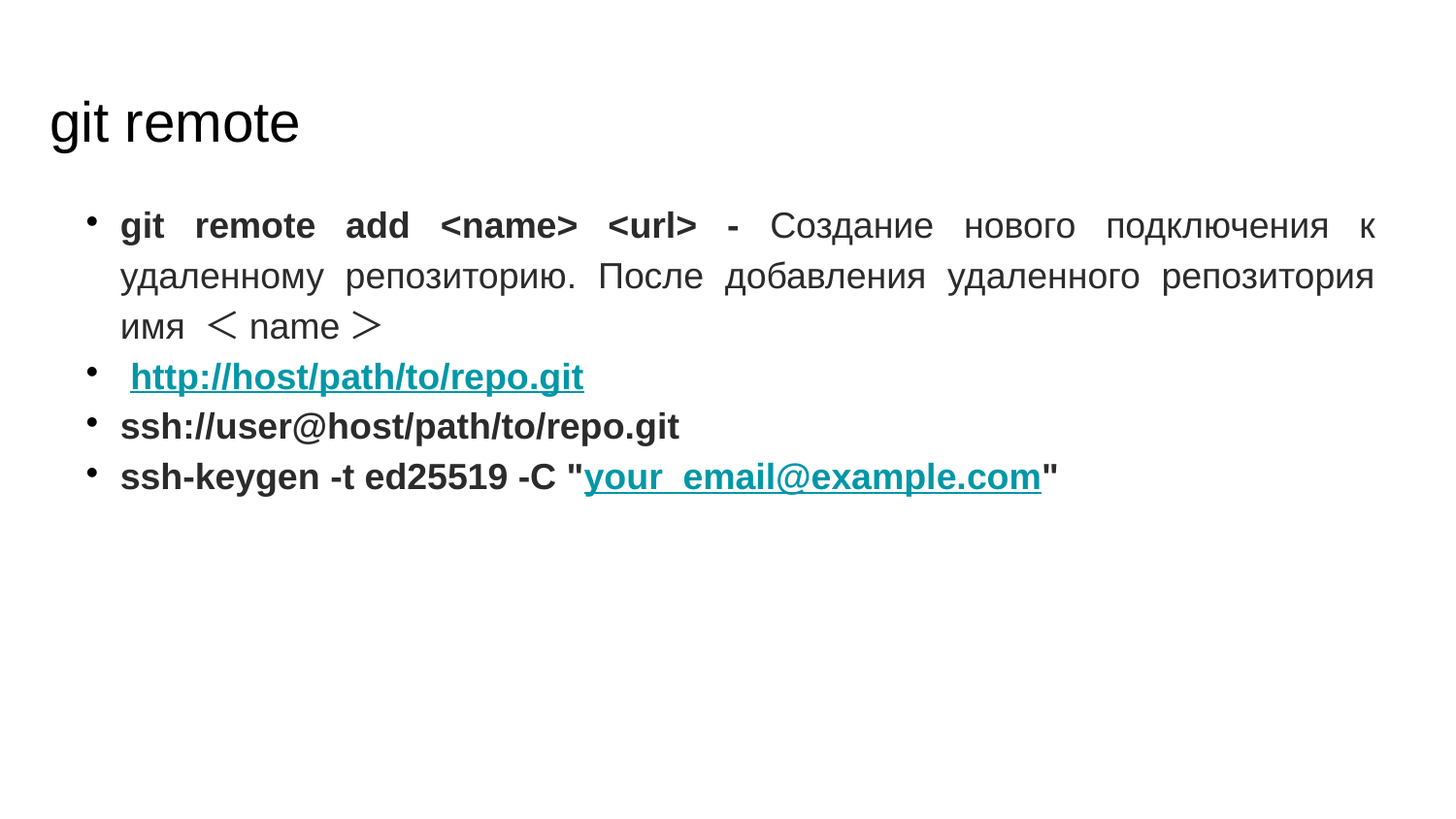

git remote
git remote add <name> <url> - Создание нового подключения к удаленному репозиторию. После добавления удаленного репозитория имя ＜name＞
 http://host/path/to/repo.git
ssh://user@host/path/to/repo.git
ssh-keygen -t ed25519 -C "your_email@example.com"